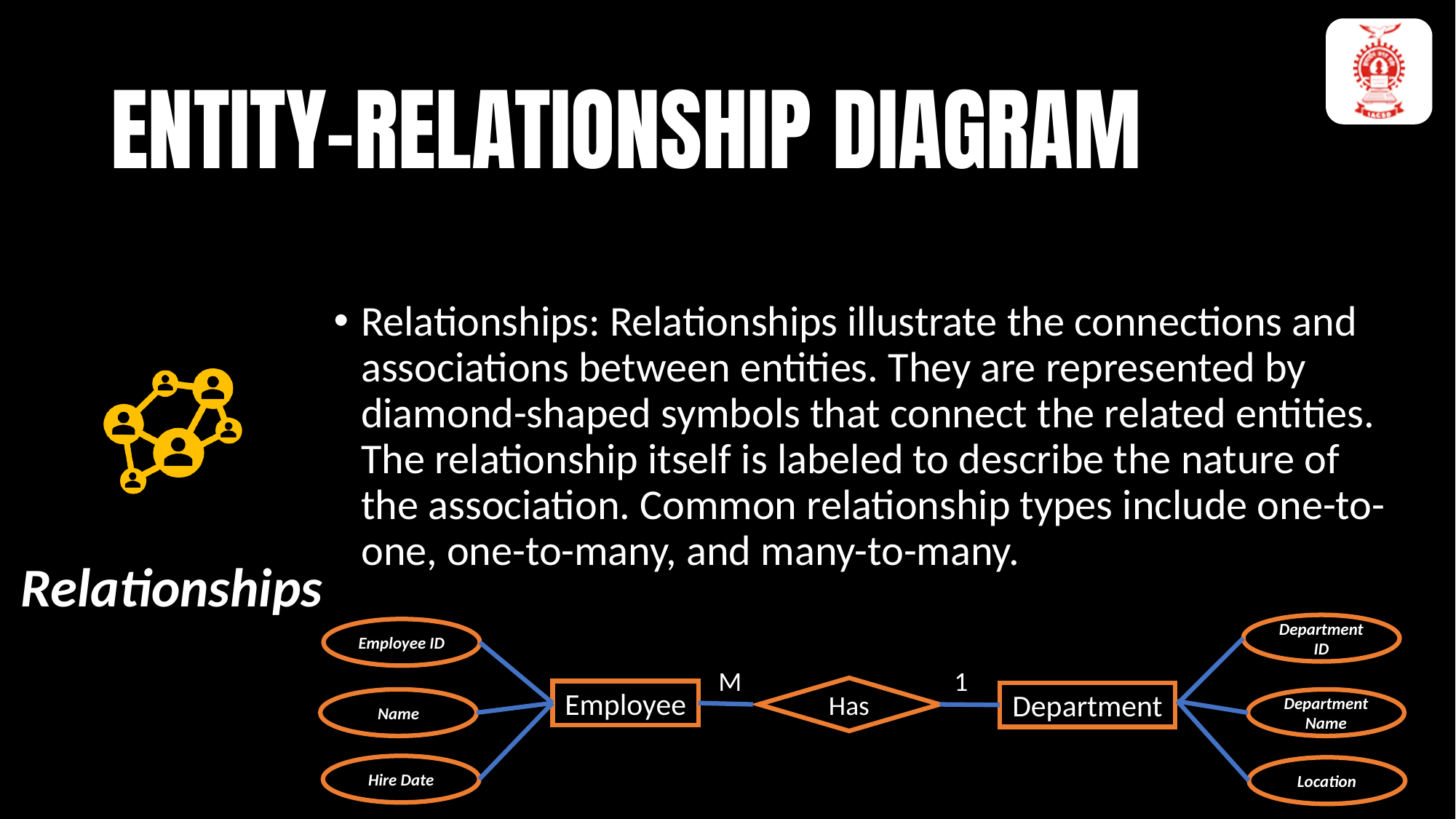

ENTITY-RELATIONSHIP DIAGRAM
WHY ER-DIAGRAMS

Entities
Attributes
Relationships
ER diagrams are typically created during the early stages of database design, helping to clarify requirements, capture the essence of the data model, and serve as a reference throughout the development process.
ER diagrams are helpful in several ways:

Relationships: Relationships illustrate the connections and associations between entities. They are represented by diamond-shaped symbols that connect the related entities. The relationship itself is labeled to describe the nature of the association. Common relationship types include one-to-one, one-to-many, and many-to-many.

Department ID
Employee ID
M
1
Has
Employee
Department
Name
Department Name
Hire Date
Location